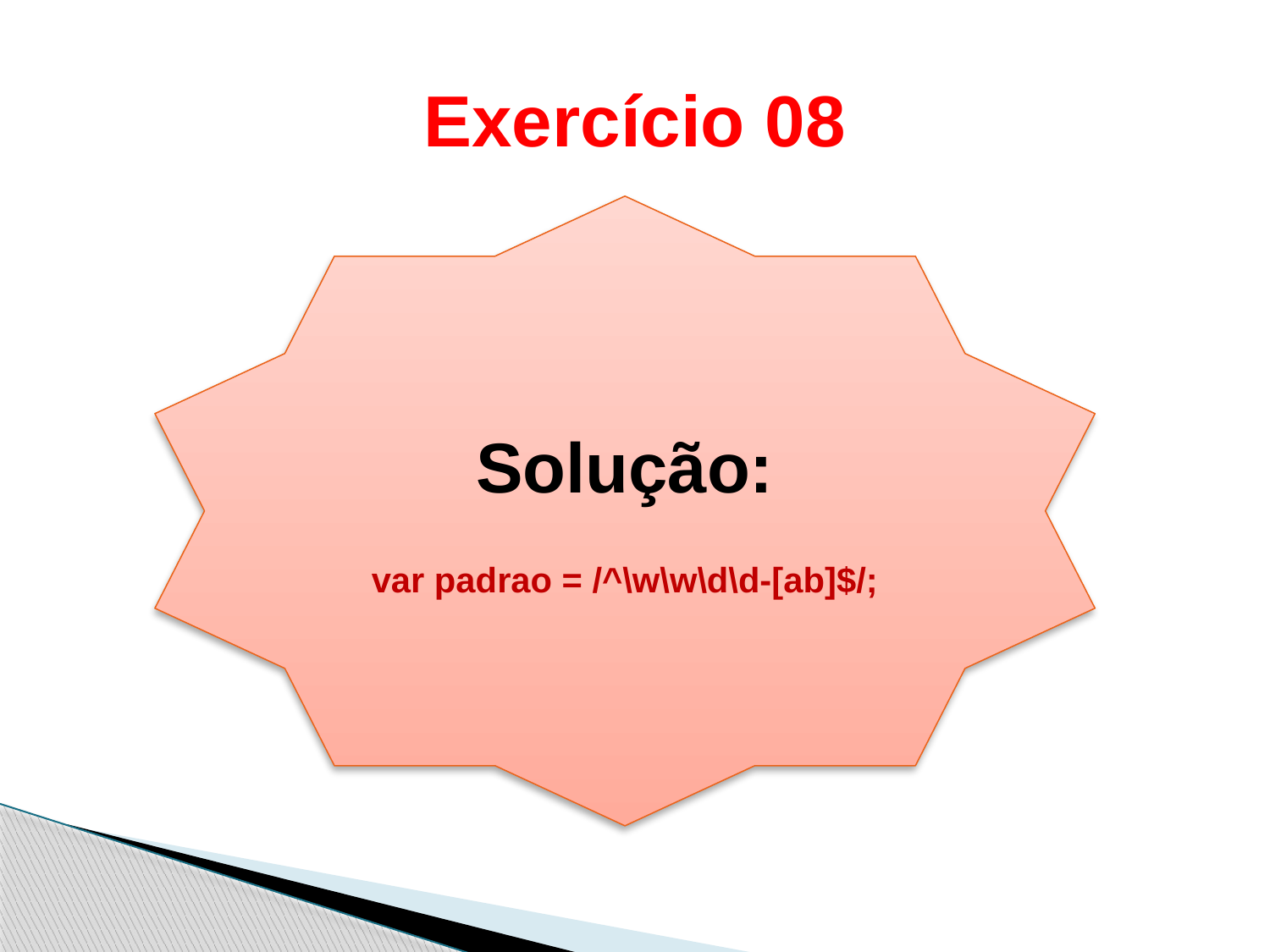

# Exercício 08
Solução:

var padrao = /^\w\w\d\d-[ab]$/;